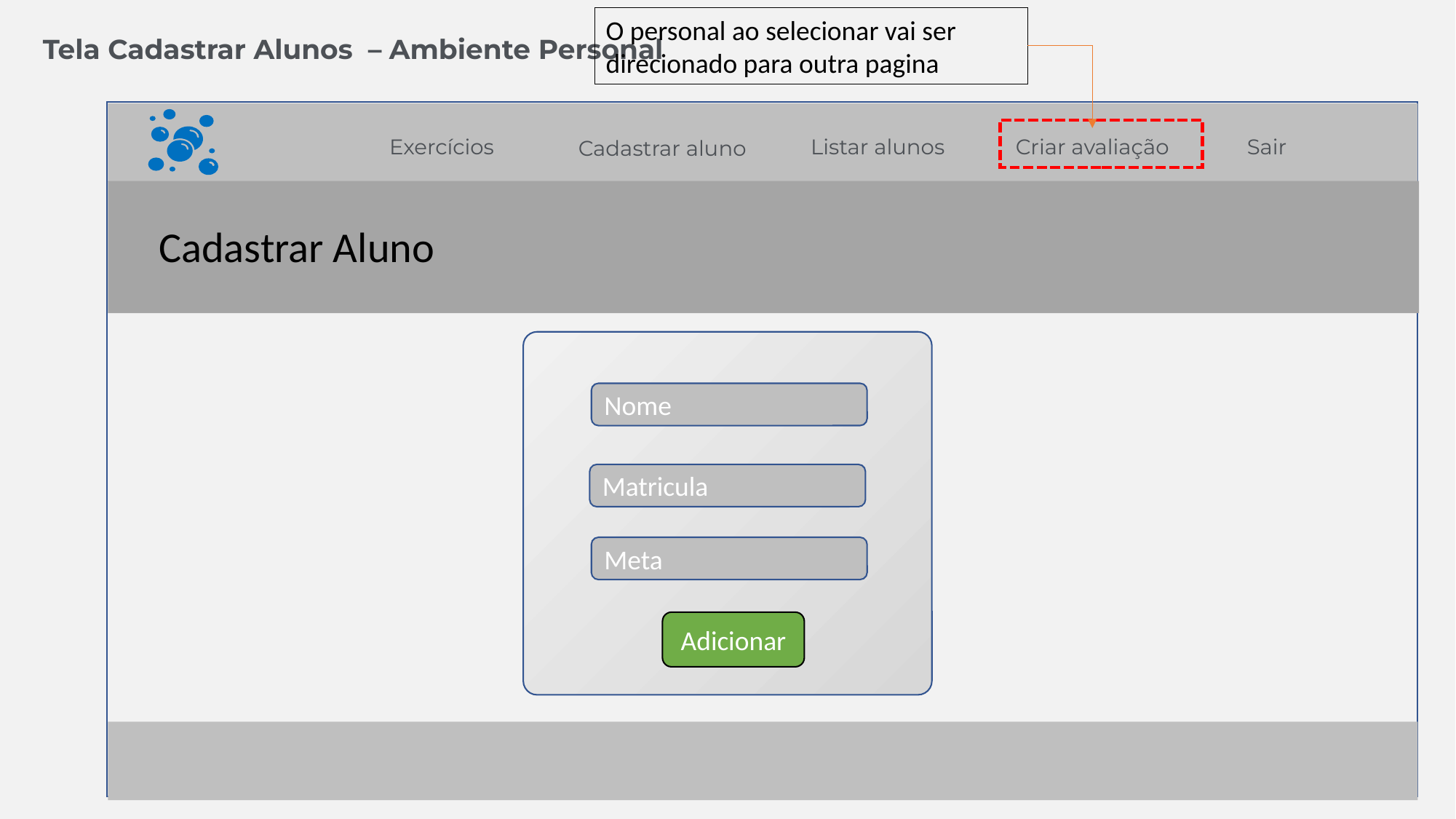

O personal ao selecionar vai ser direcionado para outra pagina
Tela Cadastrar Alunos  – Ambiente Personal

Exercícios
Listar alunos
Criar avaliação
Sair
Cadastrar aluno

Cadastrar Aluno

Nome
Matricula
Meta
Adicionar